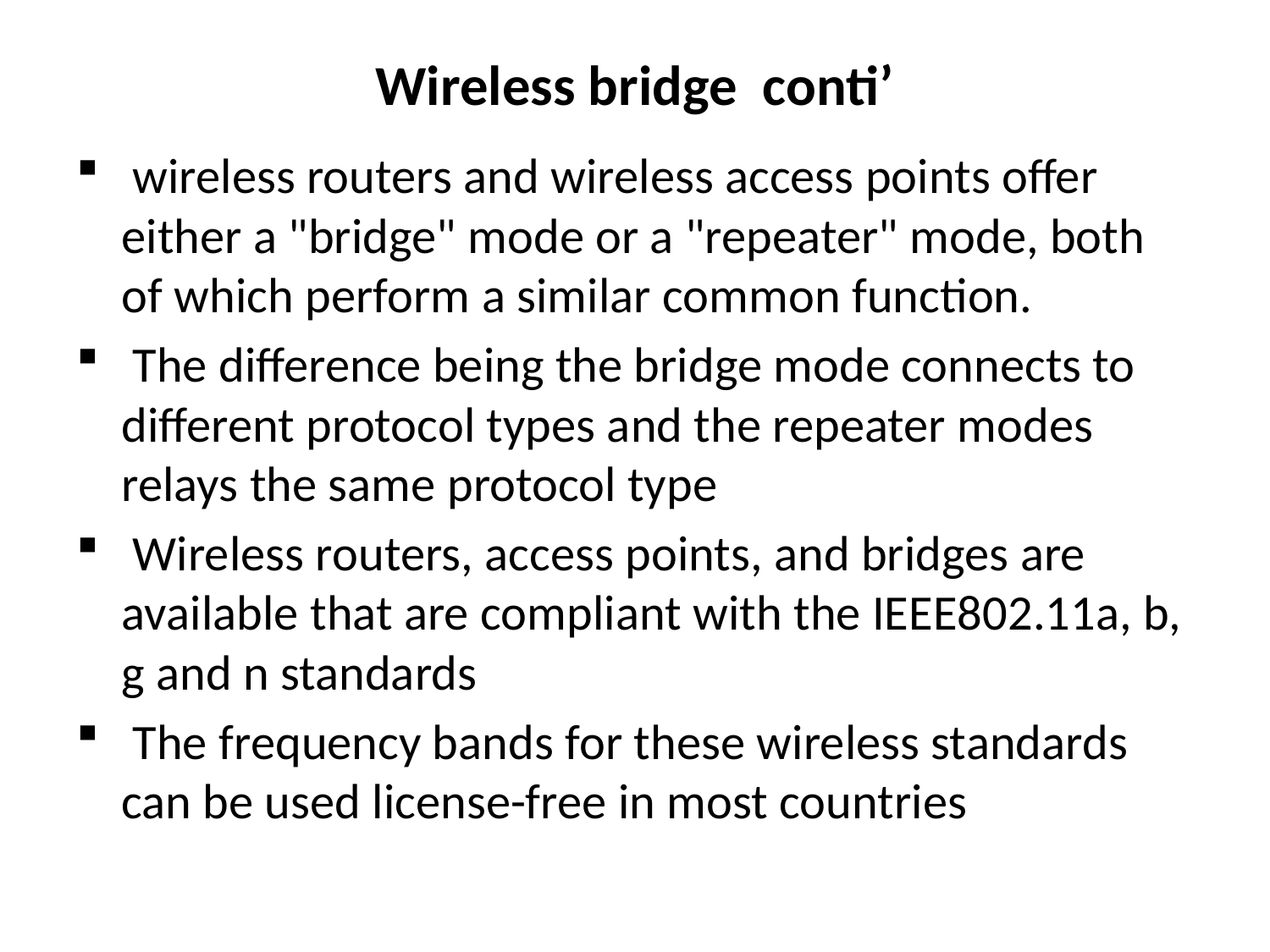

# Wireless bridge  conti’
 wireless routers and wireless access points offer either a "bridge" mode or a "repeater" mode, both of which perform a similar common function.
 The difference being the bridge mode connects to different protocol types and the repeater modes relays the same protocol type
 Wireless routers, access points, and bridges are available that are compliant with the IEEE802.11a, b, g and n standards
 The frequency bands for these wireless standards can be used license-free in most countries